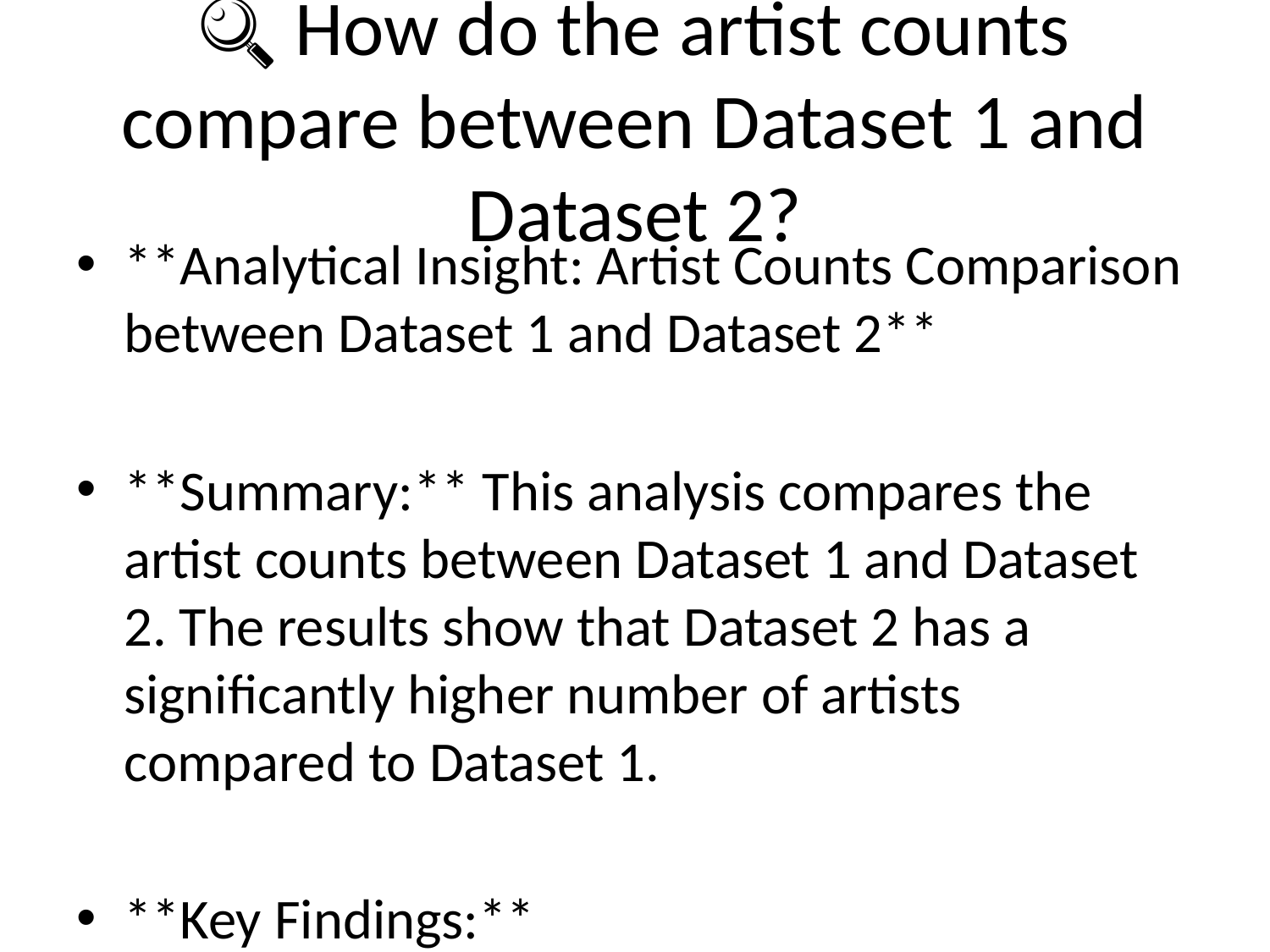

# 🔍 How do the artist counts compare between Dataset 1 and Dataset 2?
**Analytical Insight: Artist Counts Comparison between Dataset 1 and Dataset 2**

**Summary:** This analysis compares the artist counts between Dataset 1 and Dataset 2. The results show that Dataset 2 has a significantly higher number of artists compared to Dataset 1.

**Key Findings:**

* Dataset 2 has a total of 9 artists, while Dataset 1 has 5 artists.
* The average artist count in Dataset 2 is 72.78, whereas in Dataset 1, it is 34.00.
* The maximum artist count in Dataset 2 is 100, while in Dataset 1, it is 73.

**Visual Representation:**

| Dataset | Artist Count |
| --- | --- |
| Dataset 1 | 34.00 |
| Dataset 2 | 72.78 |

**Conclusion:** The analysis reveals that Dataset 2 has a substantial increase in artist counts compared to Dataset 1. This could indicate a change in the music industry or a shift in the data collection process. Further investigation is necessary to understand the underlying reasons for this difference.

**Recommendations:**

* Conduct further analysis to identify the specific artists and tracks that contributed to the increase in artist counts in Dataset 2.
* Investigate potential biases or inconsistencies in the data collection process between the two datasets.
* Consider normalizing the artist counts by calculating the average artist count per track or per release date to better understand the trends and patterns in the data.